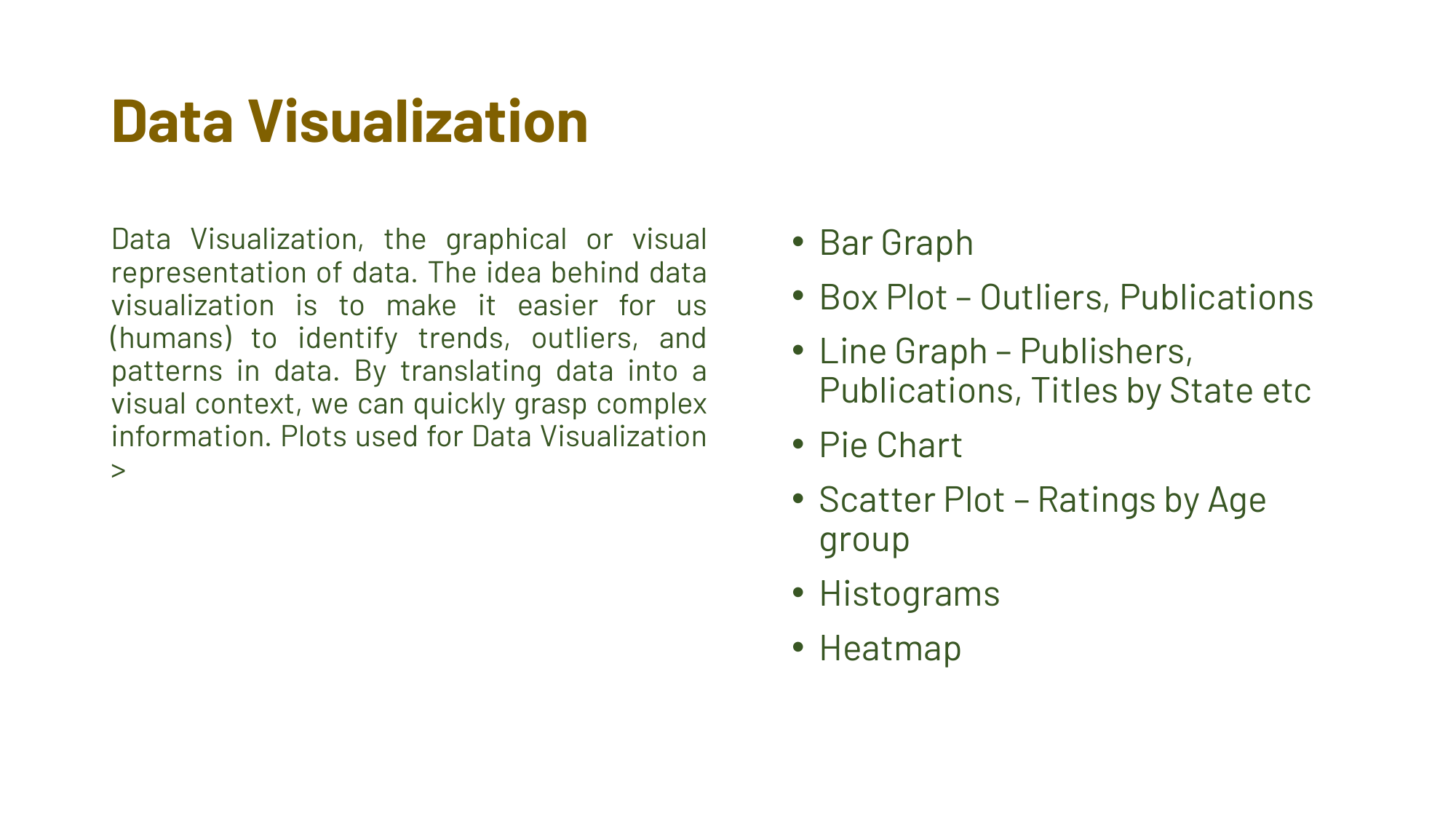

# Data Visualization
Data Visualization, the graphical or visual representation of data. The idea behind data visualization is to make it easier for us (humans) to identify trends, outliers, and patterns in data. By translating data into a visual context, we can quickly grasp complex information. Plots used for Data Visualization >
Bar Graph
Box Plot – Outliers, Publications
Line Graph – Publishers, Publications, Titles by State etc
Pie Chart
Scatter Plot – Ratings by Age group
Histograms
Heatmap